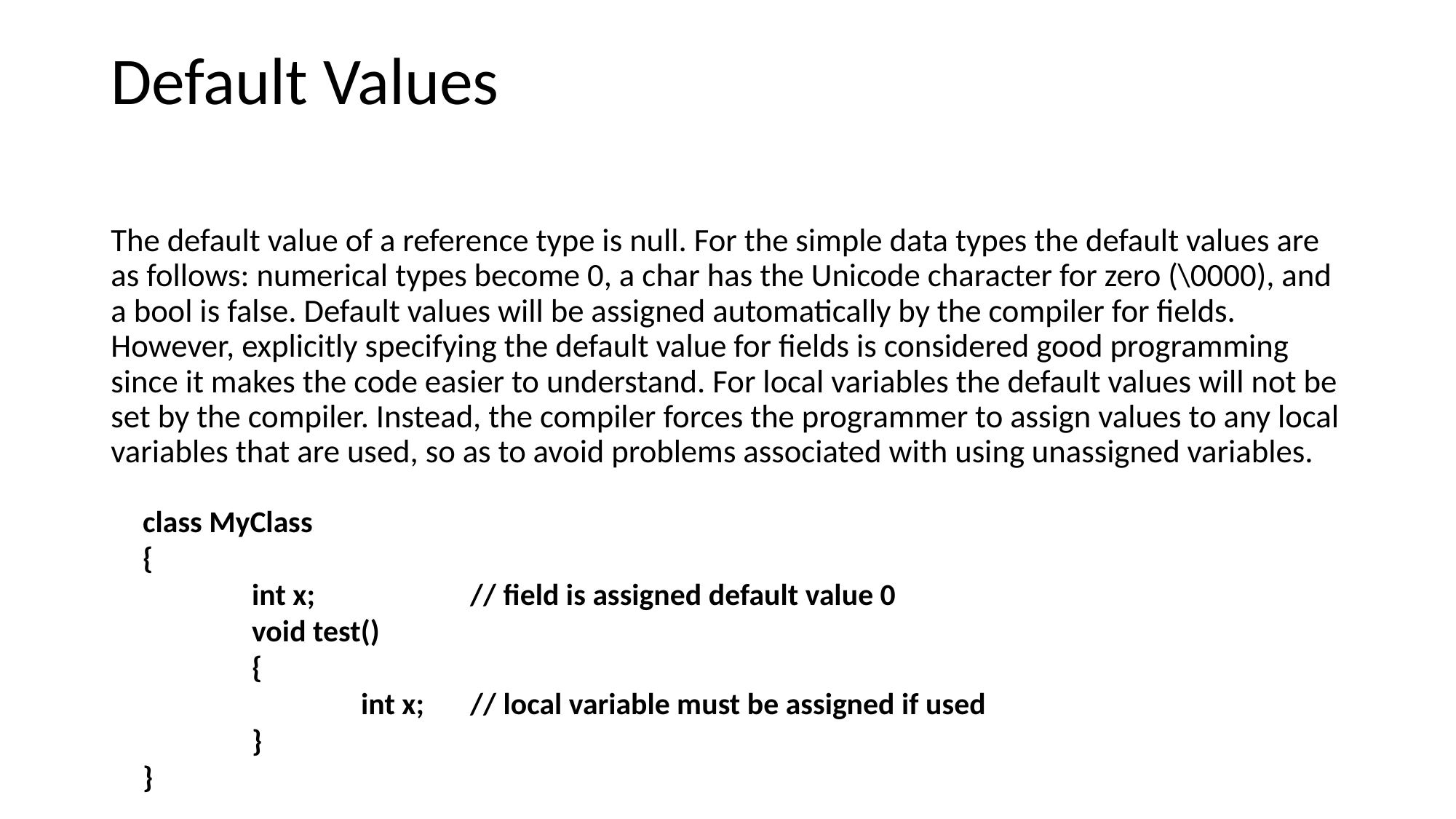

# Default Values
The default value of a reference type is null. For the simple data types the default values are as follows: numerical types become 0, a char has the Unicode character for zero (\0000), and a bool is false. Default values will be assigned automatically by the compiler for fields. However, explicitly specifying the default value for fields is considered good programming since it makes the code easier to understand. For local variables the default values will not be set by the compiler. Instead, the compiler forces the programmer to assign values to any local variables that are used, so as to avoid problems associated with using unassigned variables.

class MyClass
{
	int x; 		// field is assigned default value 0
	void test()
	{
		int x; 	// local variable must be assigned if used
	}
}